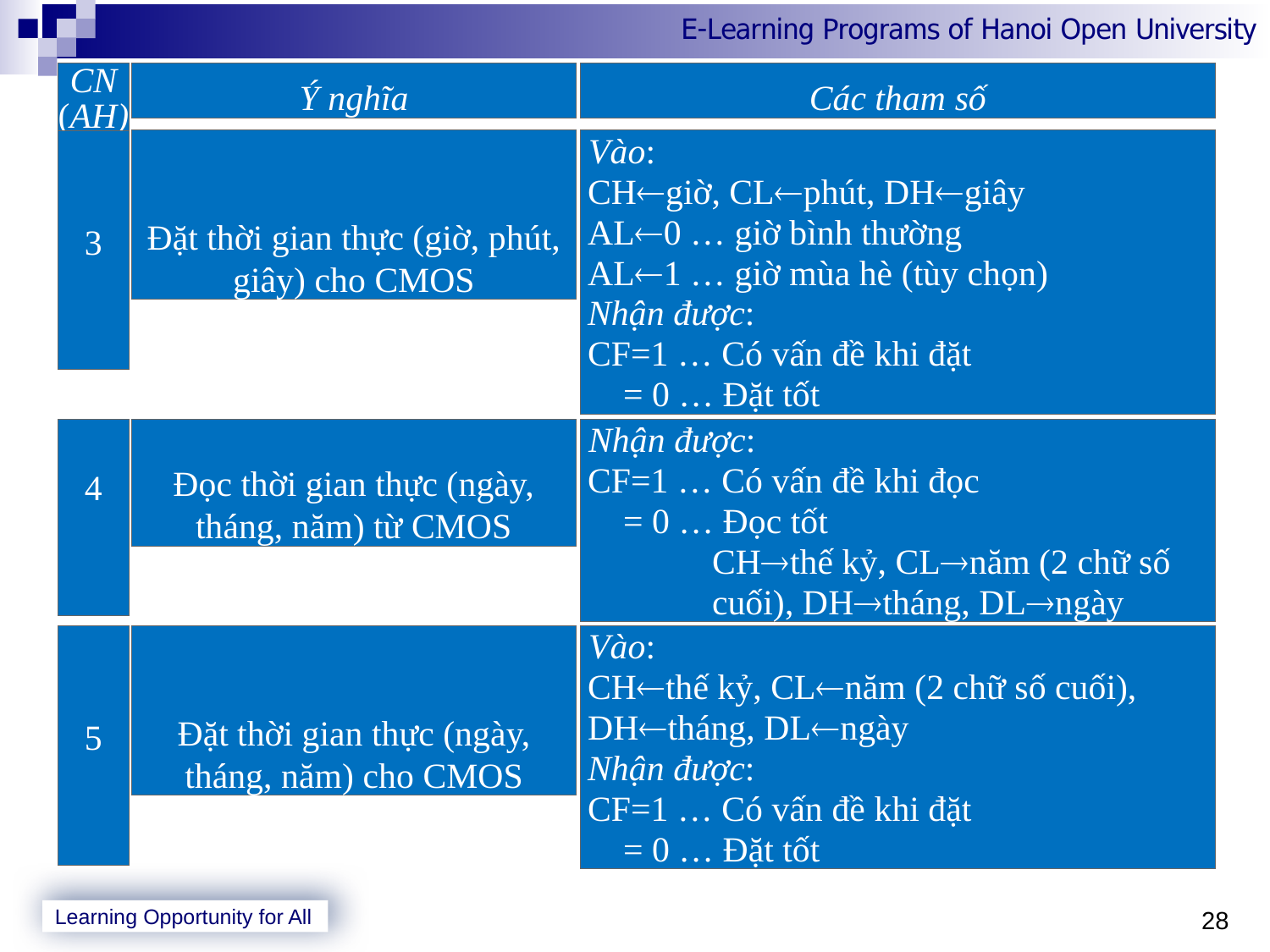

CN
(AH)
Ý nghĩa
Các tham số

Đặt thời gian thực (giờ, phút, giây) cho CMOS
 Vào:
CH←giờ, CL←phút, DH←giây
AL←0 … giờ bình thường
AL←1 … giờ mùa hè (tùy chọn)
Nhận được:
CF=1 … Có vấn đề khi đặt
    = 0 … Đặt tốt

3

4

 Nhận được:
CF=1 … Có vấn đề khi đọc
    = 0 … Đọc tốt
              CH→thế kỷ, CL→năm (2 chữ số
              cuối), DH→tháng, DL→ngày

Đọc thời gian thực (ngày, tháng, năm) từ CMOS

5

Đặt thời gian thực (ngày, tháng, năm) cho CMOS
 Vào:
CH←thế kỷ, CL←năm (2 chữ số cuối),
DH←tháng, DL←ngày
Nhận được:
CF=1 … Có vấn đề khi đặt
    = 0 … Đặt tốt

28